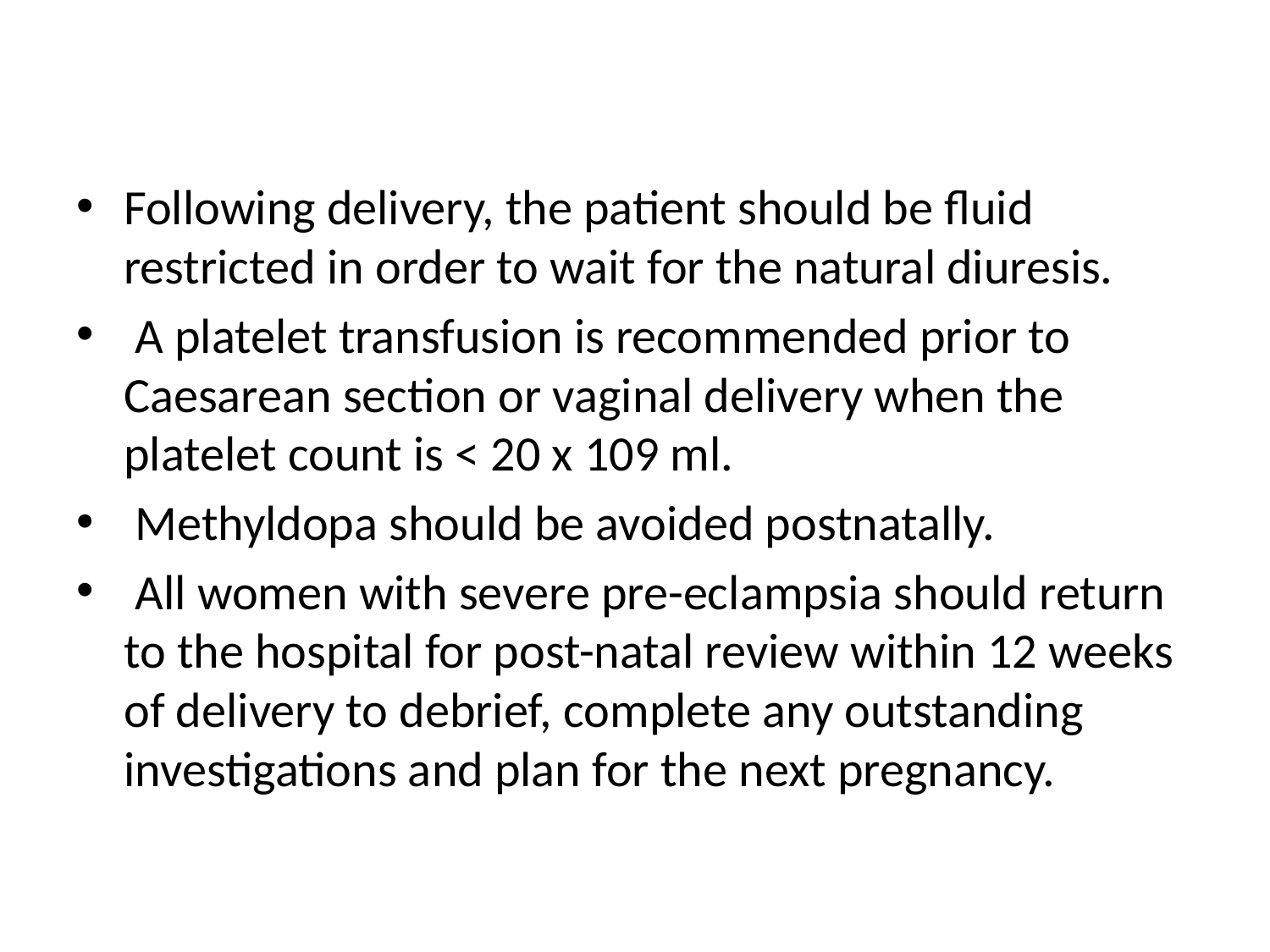

#
Following delivery, the patient should be fluid restricted in order to wait for the natural diuresis.
 A platelet transfusion is recommended prior to Caesarean section or vaginal delivery when the platelet count is < 20 x 109 ml.
 Methyldopa should be avoided postnatally.
 All women with severe pre-eclampsia should return to the hospital for post-natal review within 12 weeks of delivery to debrief, complete any outstanding investigations and plan for the next pregnancy.